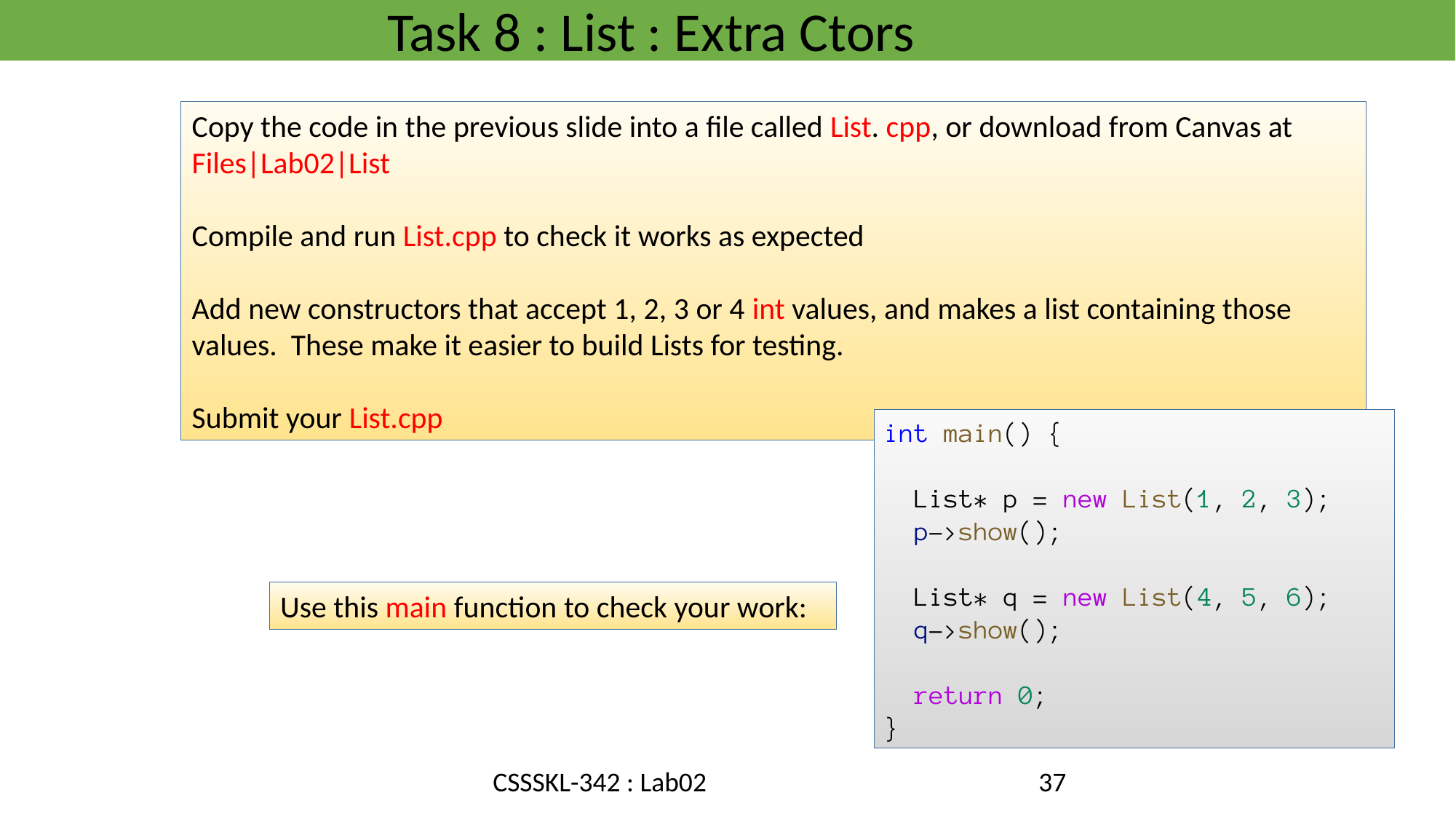

Task 8 : List : Extra Ctors
Copy the code in the previous slide into a file called List. cpp, or download from Canvas at Files|Lab02|List

Compile and run List.cpp to check it works as expected

Add new constructors that accept 1, 2, 3 or 4 int values, and makes a list containing those values.  These make it easier to build Lists for testing.

Submit your List.cpp
int main() {

  List* p = new List(1, 2, 3);
  p->show();
  List* q = new List(4, 5, 6);
  q->show();

  return 0;
}
Use this main function to check your work:
CSSSKL-342 : Lab02
37